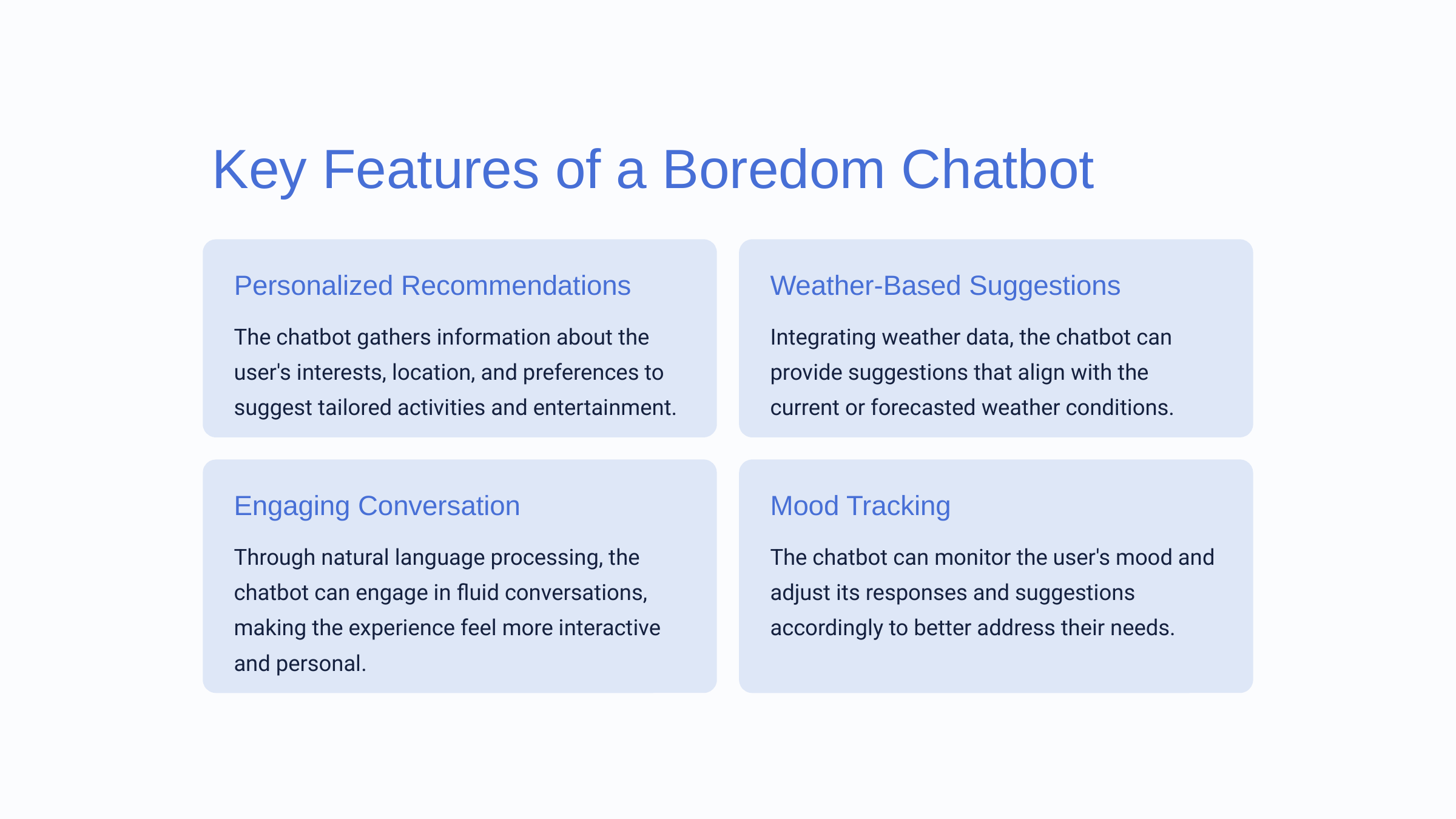

Key Features of a Boredom Chatbot

Personalized Recommendations
Weather-Based Suggestions
The chatbot gathers information about the user's interests, location, and preferences to suggest tailored activities and entertainment.
Integrating weather data, the chatbot can provide suggestions that align with the current or forecasted weather conditions.

Engaging Conversation
Mood Tracking
Through natural language processing, the chatbot can engage in fluid conversations, making the experience feel more interactive and personal.
The chatbot can monitor the user's mood and adjust its responses and suggestions accordingly to better address their needs.